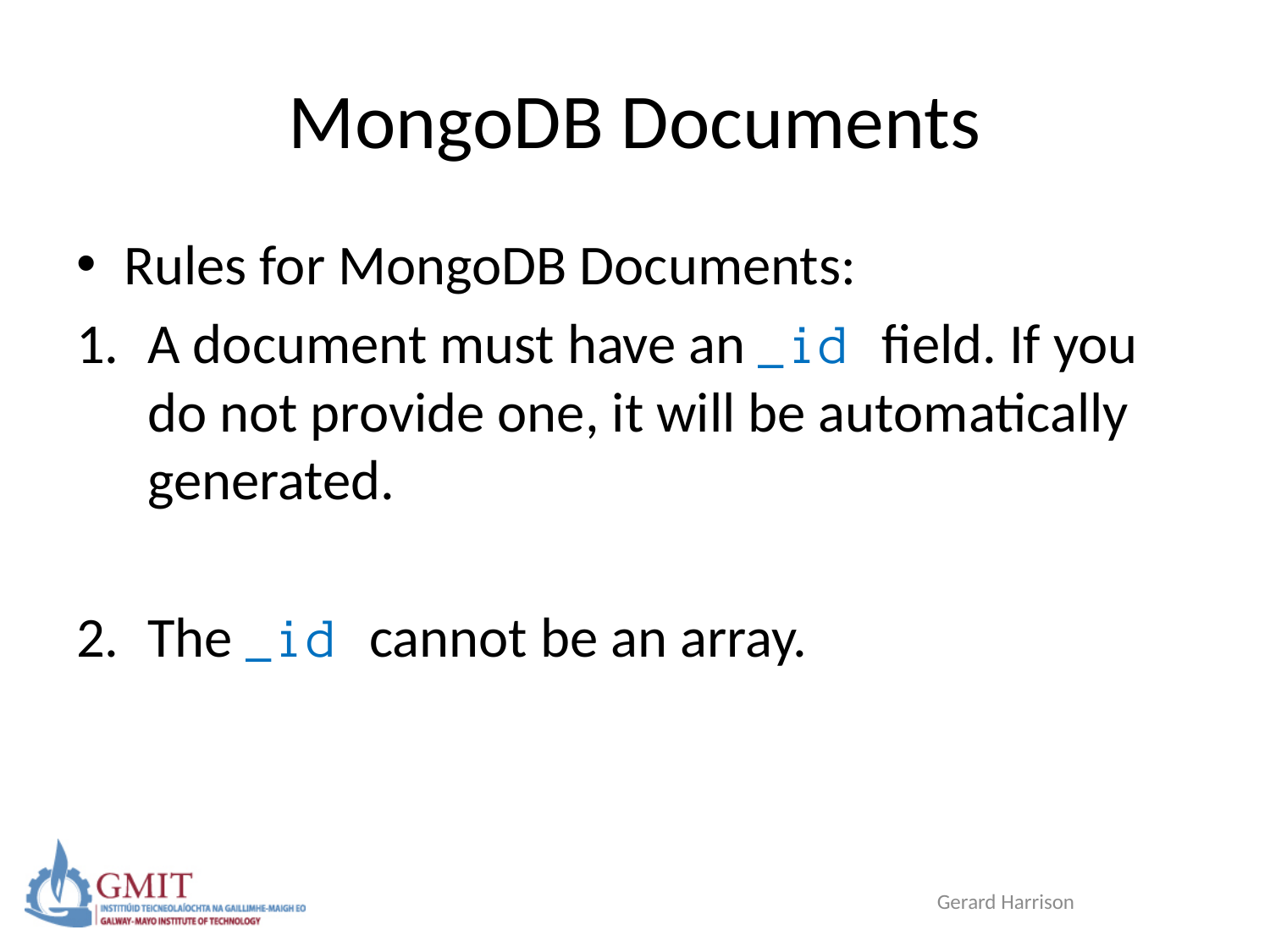

# MongoDB Documents
Rules for MongoDB Documents:
A document must have an _id field. If you do not provide one, it will be automatically generated.

The _id cannot be an array.

Gerard Harrison
9